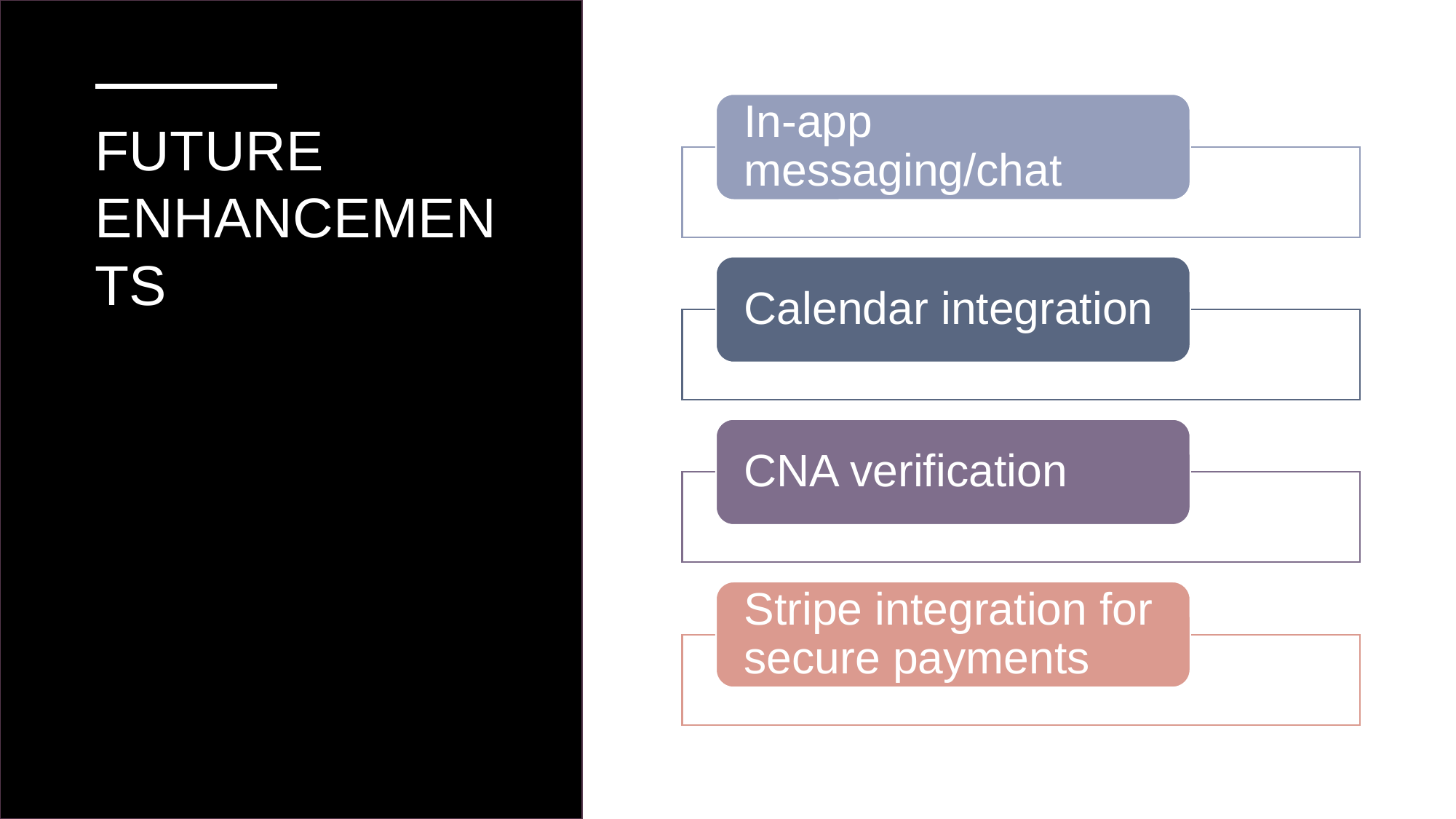

In-app messaging/chat
Calendar integration
CNA verification
Stripe integration for secure payments
# Future enhancements